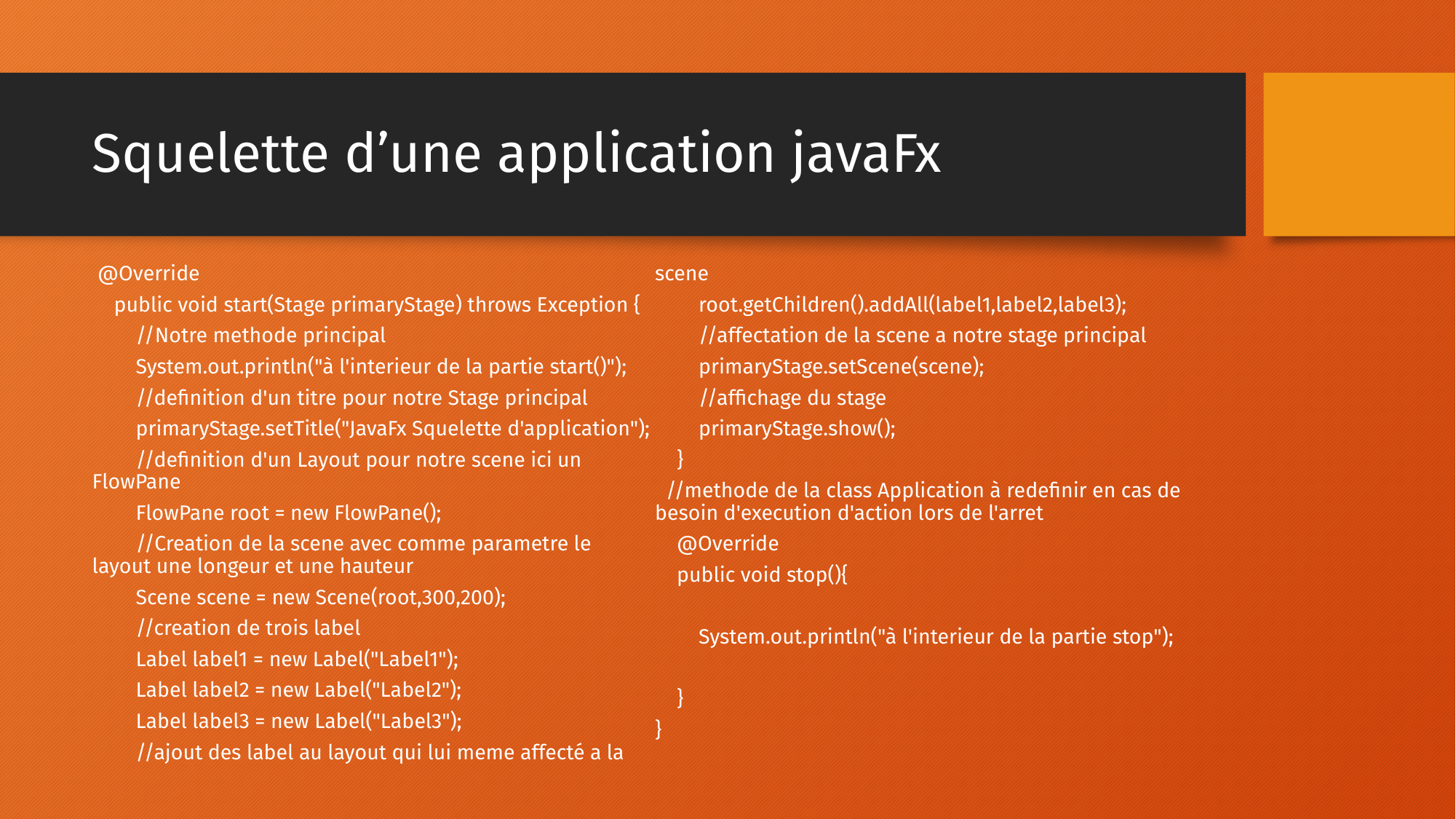

# Squelette d’une application javaFx
 @Override
    public void start(Stage primaryStage) throws Exception {
        //Notre methode principal
        System.out.println("à l'interieur de la partie start()");
        //definition d'un titre pour notre Stage principal
        primaryStage.setTitle("JavaFx Squelette d'application");
        //definition d'un Layout pour notre scene ici un FlowPane
        FlowPane root = new FlowPane();
        //Creation de la scene avec comme parametre le layout une longeur et une hauteur
        Scene scene = new Scene(root,300,200);
        //creation de trois label
        Label label1 = new Label("Label1");
        Label label2 = new Label("Label2");
        Label label3 = new Label("Label3");
        //ajout des label au layout qui lui meme affecté a la scene
        root.getChildren().addAll(label1,label2,label3);
        //affectation de la scene a notre stage principal
        primaryStage.setScene(scene);
        //affichage du stage
        primaryStage.show();
    }
  //methode de la class Application à redefinir en cas de besoin d'execution d'action lors de l'arret
    @Override
    public void stop(){

        System.out.println("à l'interieur de la partie stop");

    }
}